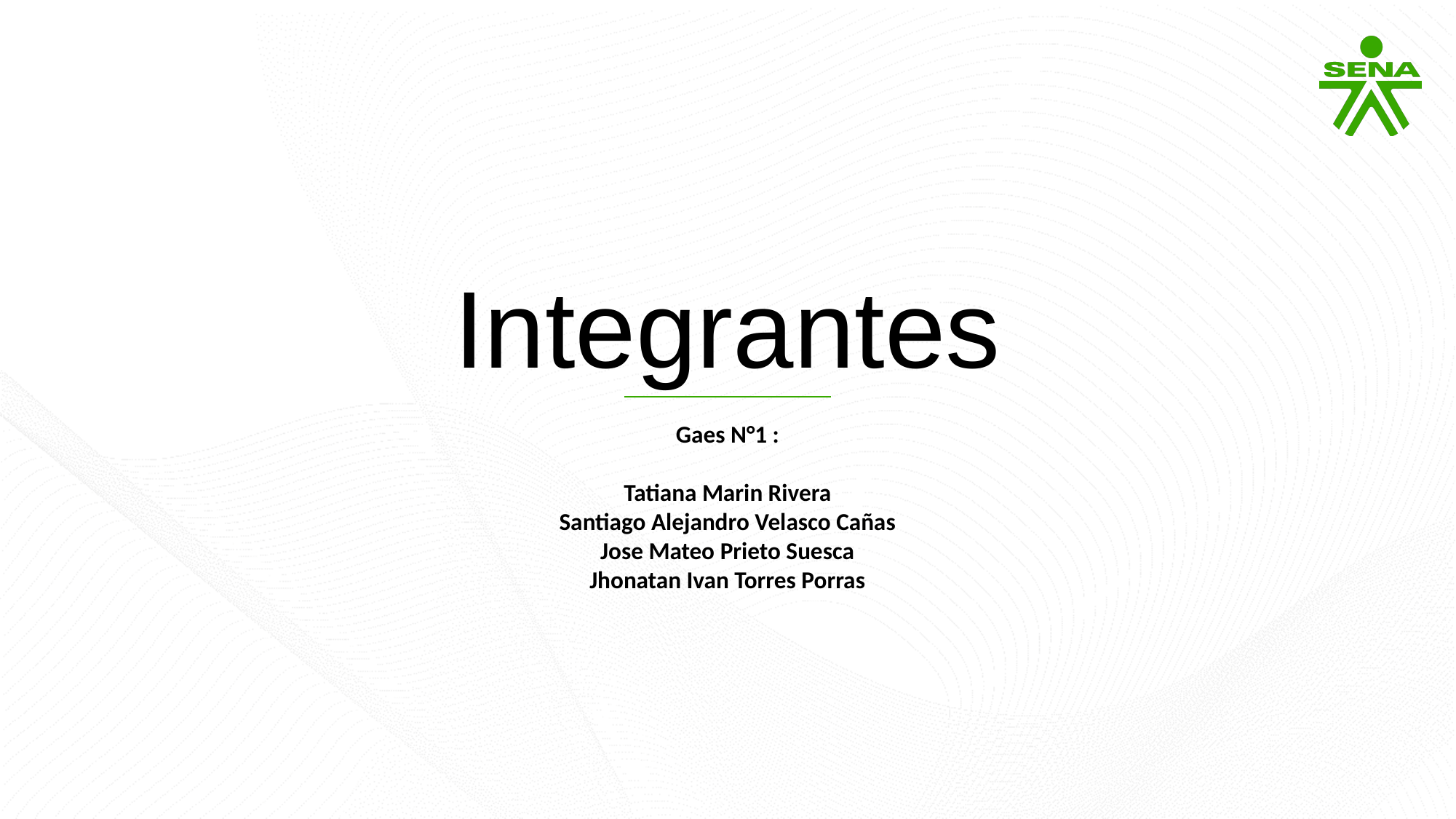

Integrantes
Gaes N°1 :

Tatiana Marin Rivera
Santiago Alejandro Velasco Cañas
Jose Mateo Prieto Suesca
Jhonatan Ivan Torres Porras